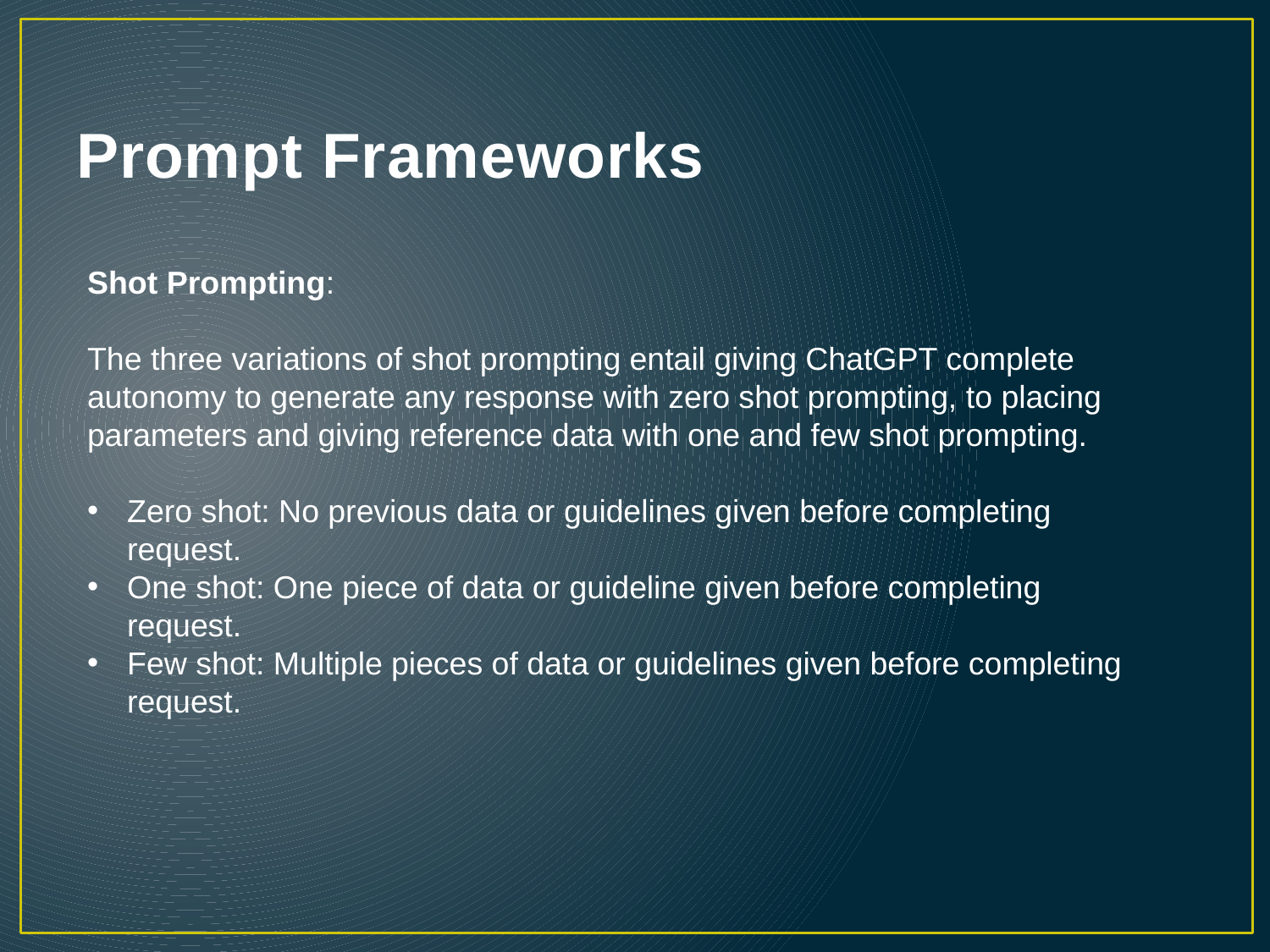

# Prompt Frameworks
Shot Prompting:

The three variations of shot prompting entail giving ChatGPT complete autonomy to generate any response with zero shot prompting, to placing parameters and giving reference data with one and few shot prompting.

Zero shot: No previous data or guidelines given before completing request.
One shot: One piece of data or guideline given before completing request.
Few shot: Multiple pieces of data or guidelines given before completing request.